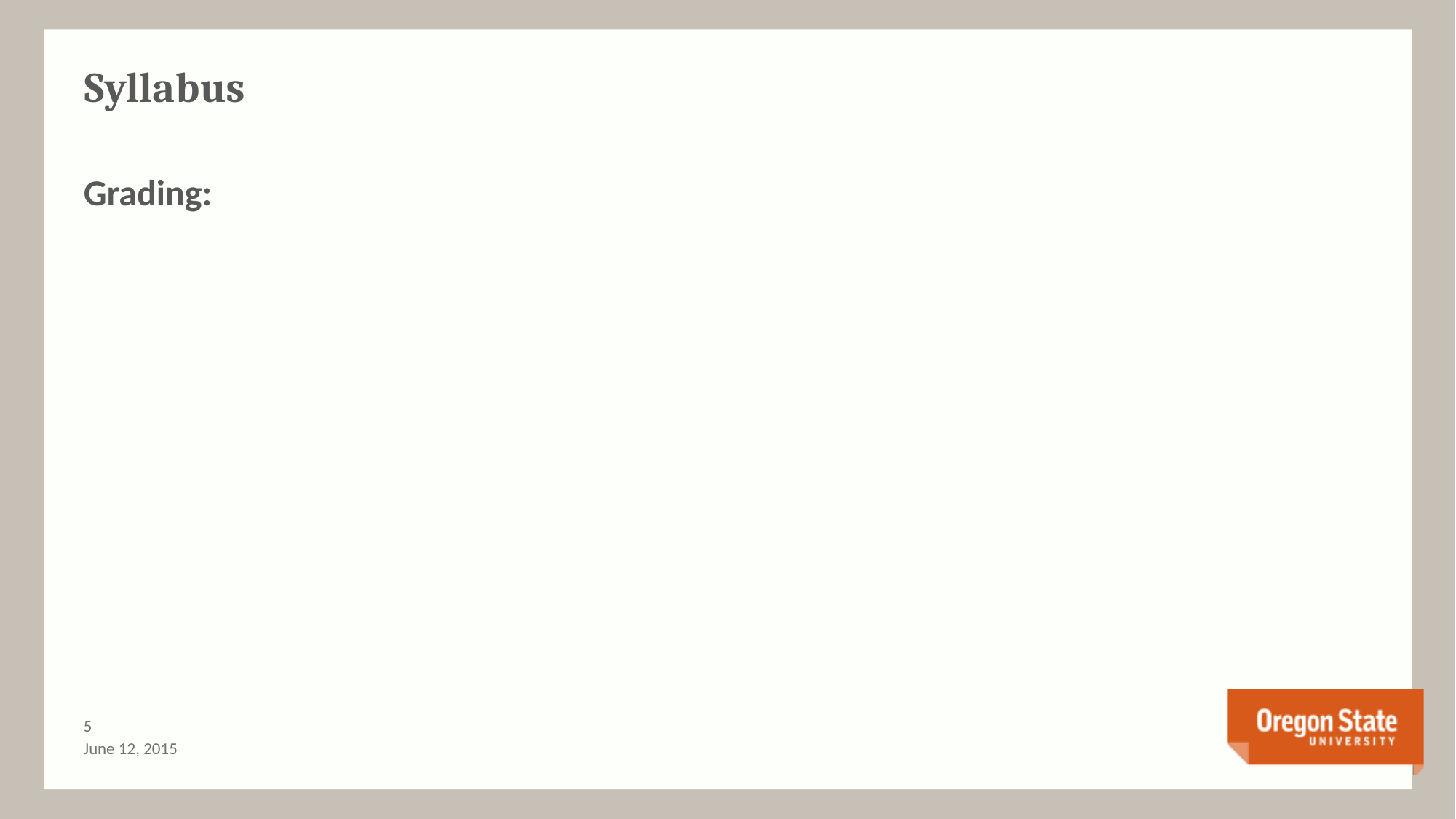

# Syllabus
Grading:

5
June 12, 2015